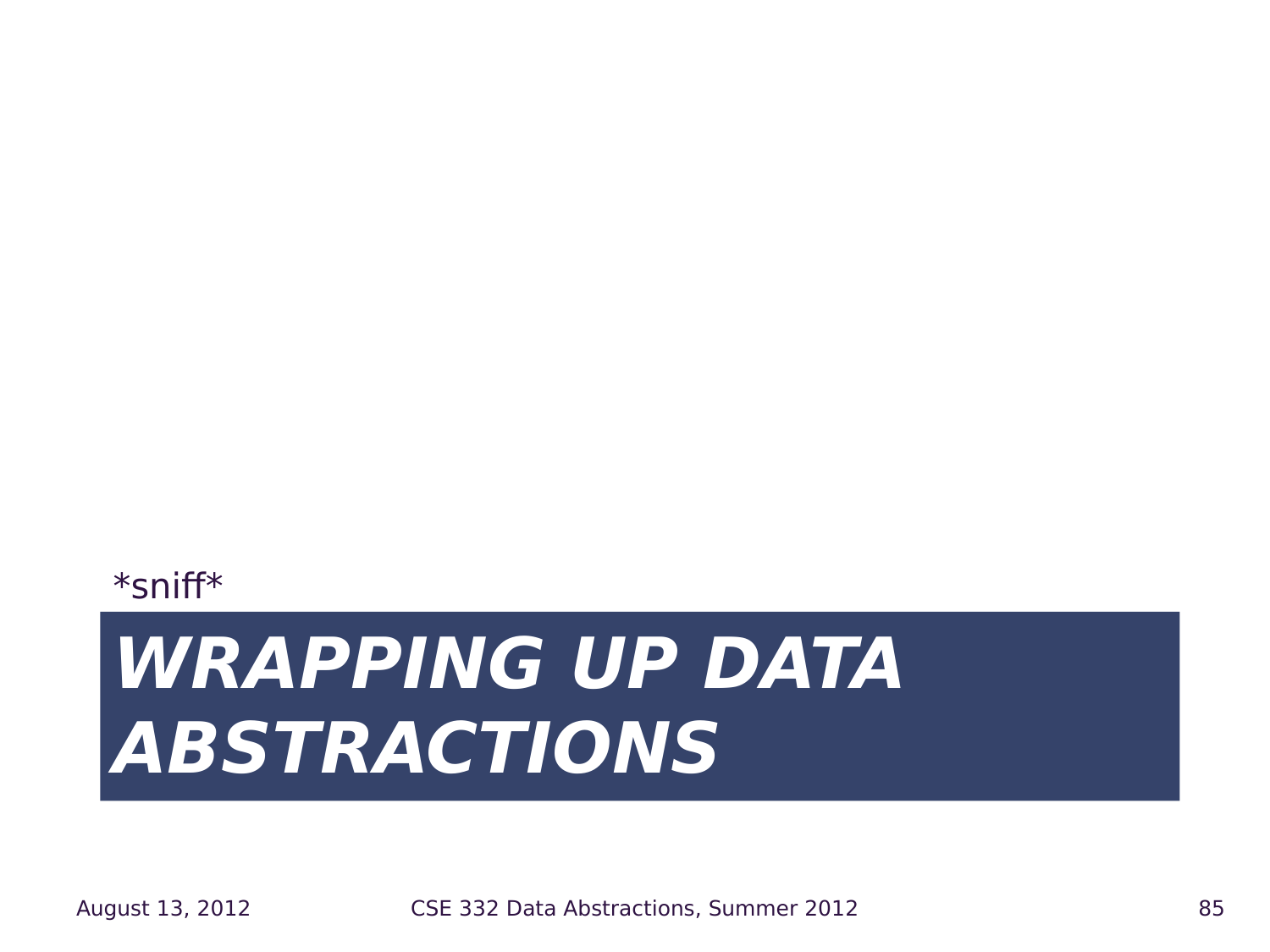

*sniff*
# Wrapping Up Data Abstractions
August 13, 2012
CSE 332 Data Abstractions, Summer 2012
85